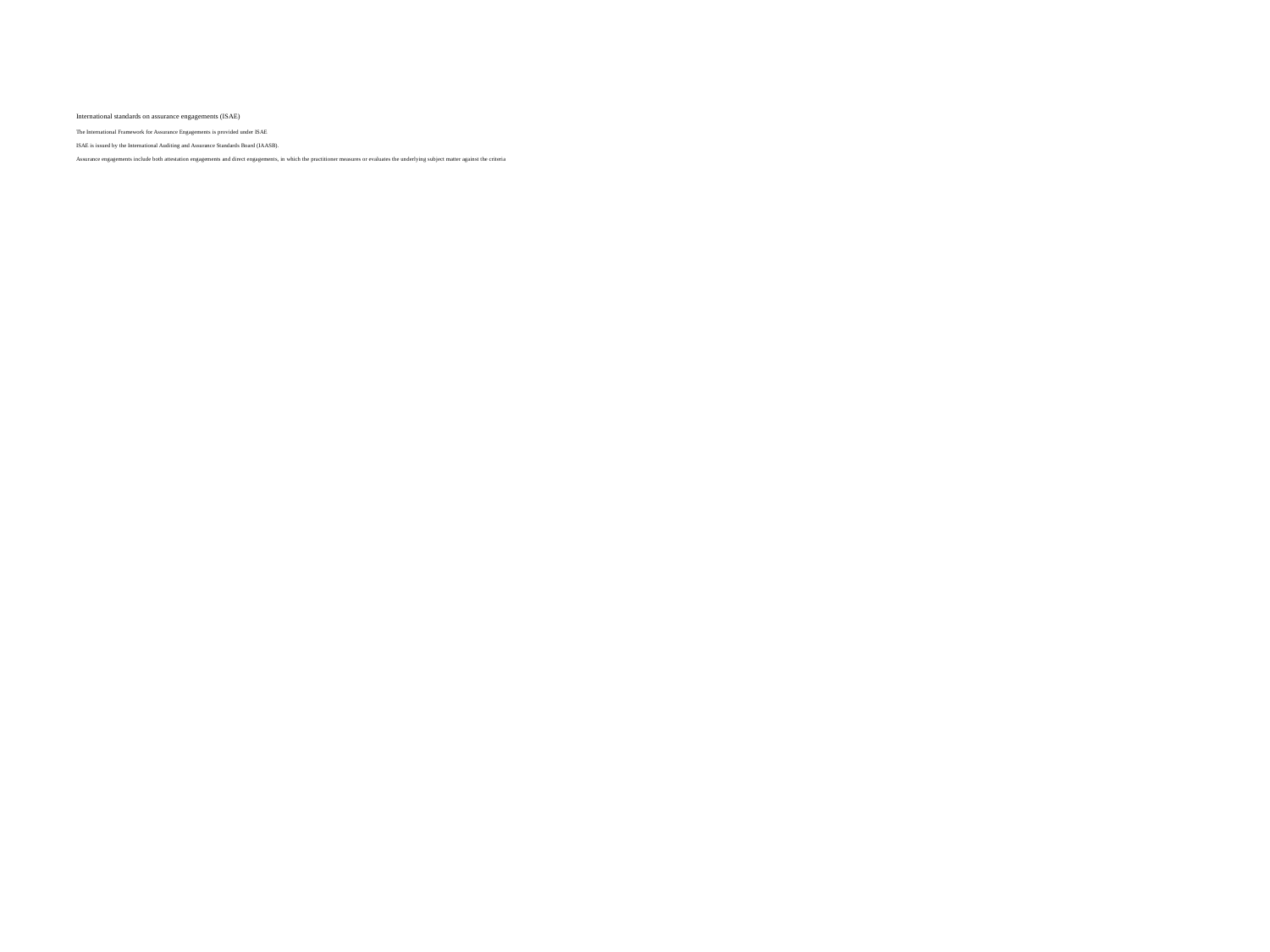

# International standards on assurance engagements (ISAE) The International Framework for Assurance Engagements is provided under ISAE ISAE is issued by the International Auditing and Assurance Standards Board (IAASB). Assurance engagements include both attestation engagements and direct engagements, in which the practitioner measures or evaluates the underlying subject matter against the criteria